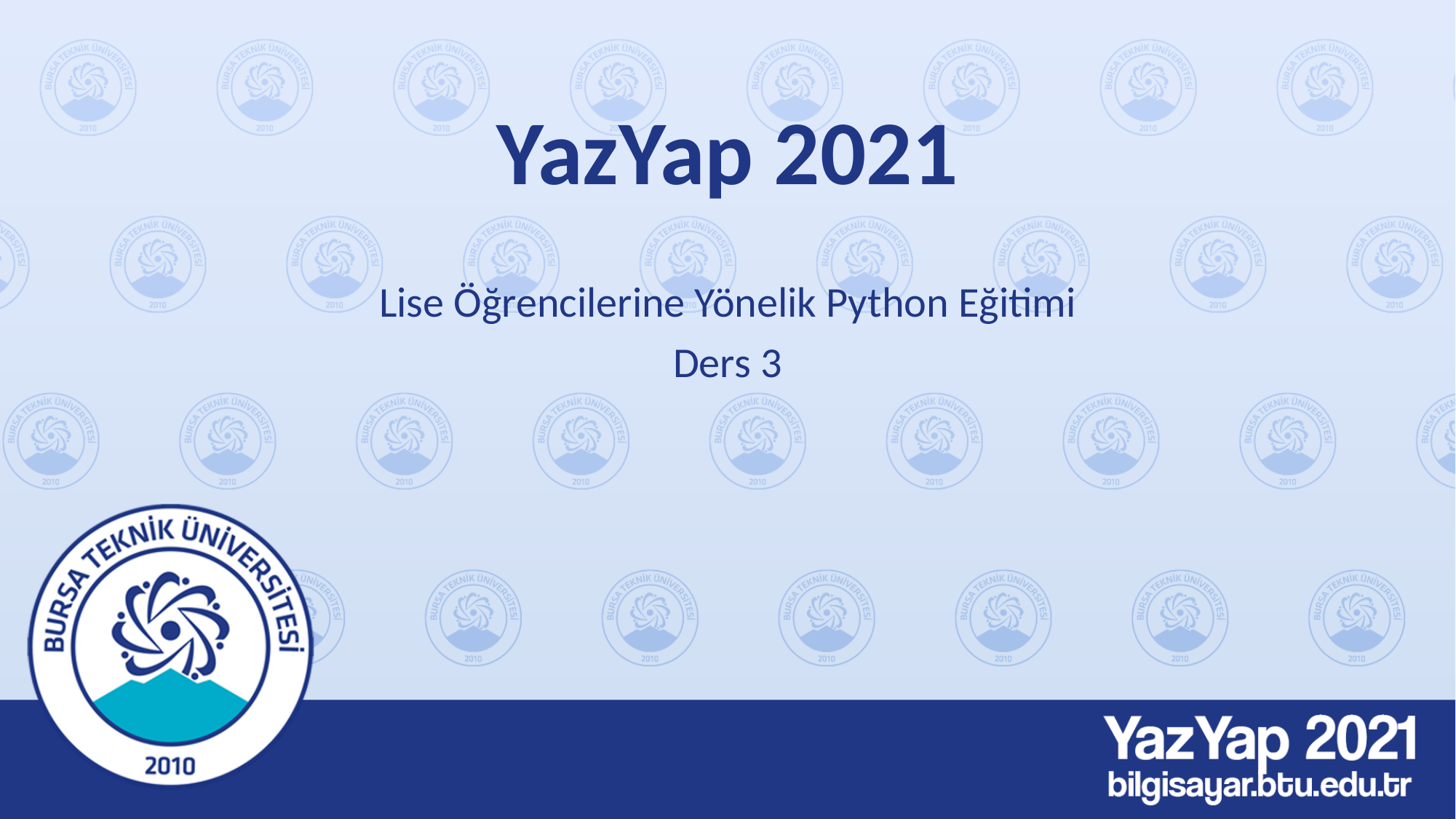

# YazYap 2021
Lise Öğrencilerine Yönelik Python Eğitimi
Ders 3